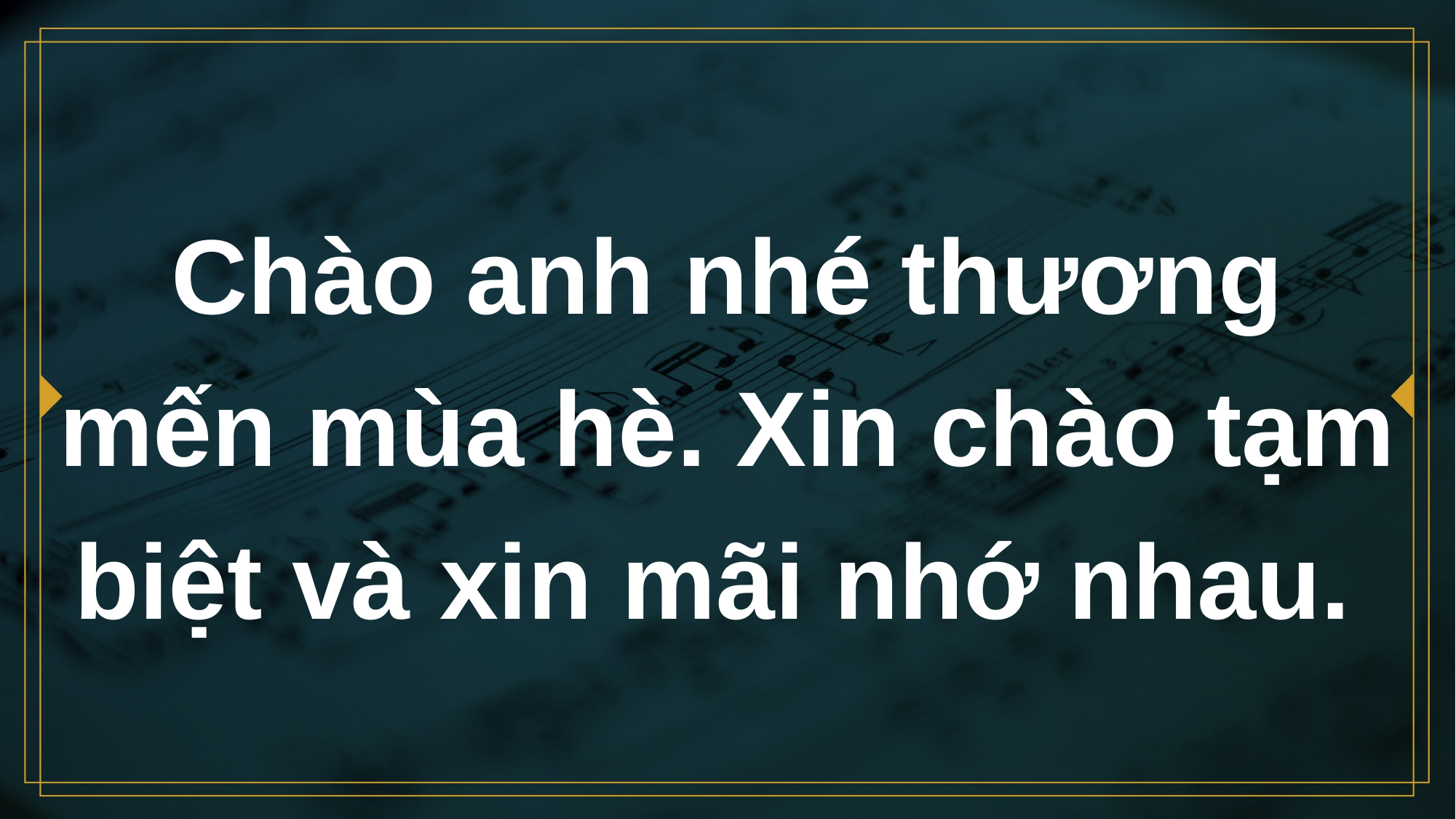

# Chào anh nhé thương mến mùa hè. Xin chào tạm biệt và xin mãi nhớ nhau.